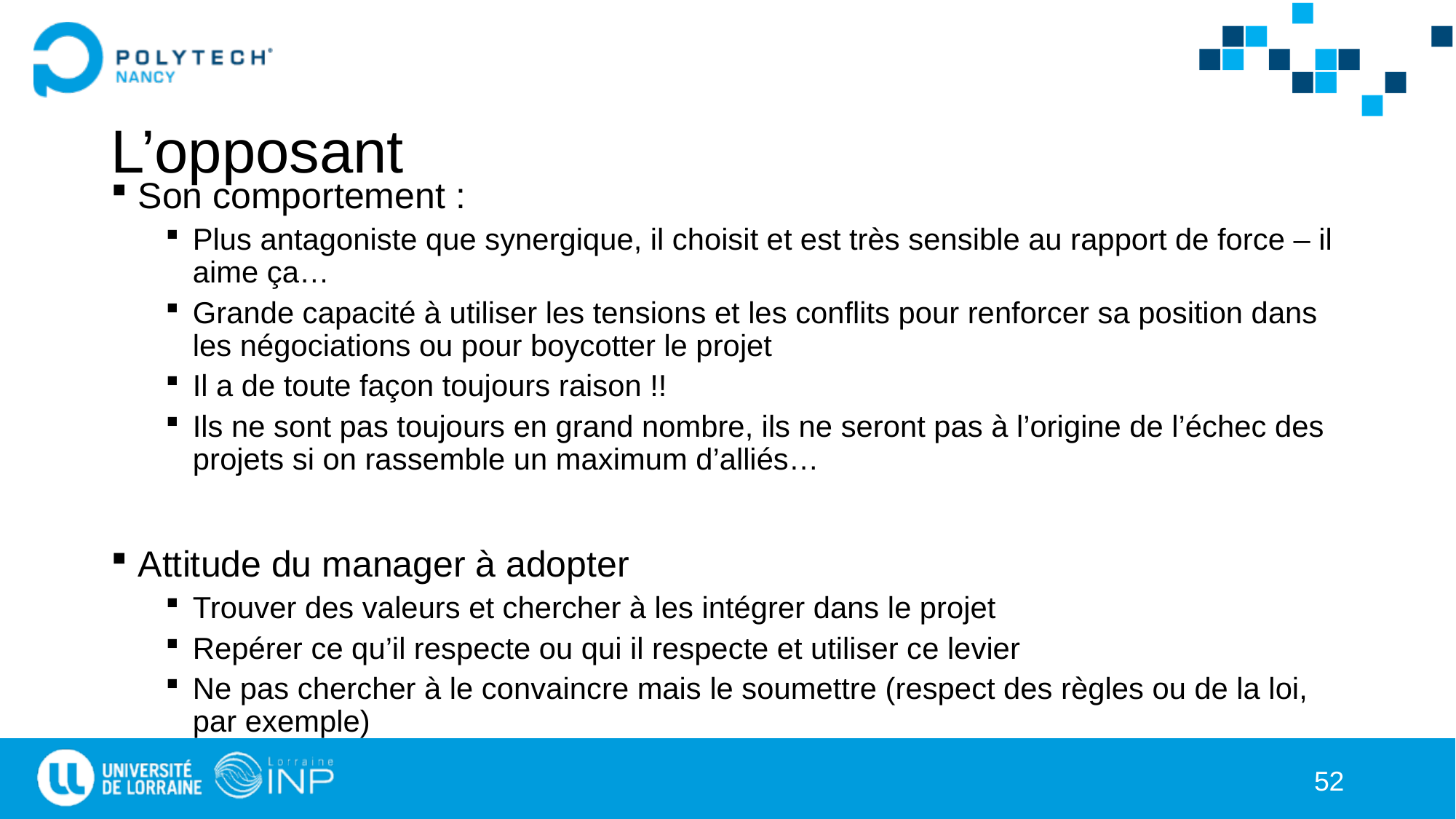

# L’opposant
Son comportement :
Plus antagoniste que synergique, il choisit et est très sensible au rapport de force – il aime ça…
Grande capacité à utiliser les tensions et les conflits pour renforcer sa position dans les négociations ou pour boycotter le projet
Il a de toute façon toujours raison !!
Ils ne sont pas toujours en grand nombre, ils ne seront pas à l’origine de l’échec des projets si on rassemble un maximum d’alliés…

Attitude du manager à adopter
Trouver des valeurs et chercher à les intégrer dans le projet
Repérer ce qu’il respecte ou qui il respecte et utiliser ce levier
Ne pas chercher à le convaincre mais le soumettre (respect des règles ou de la loi, par exemple)